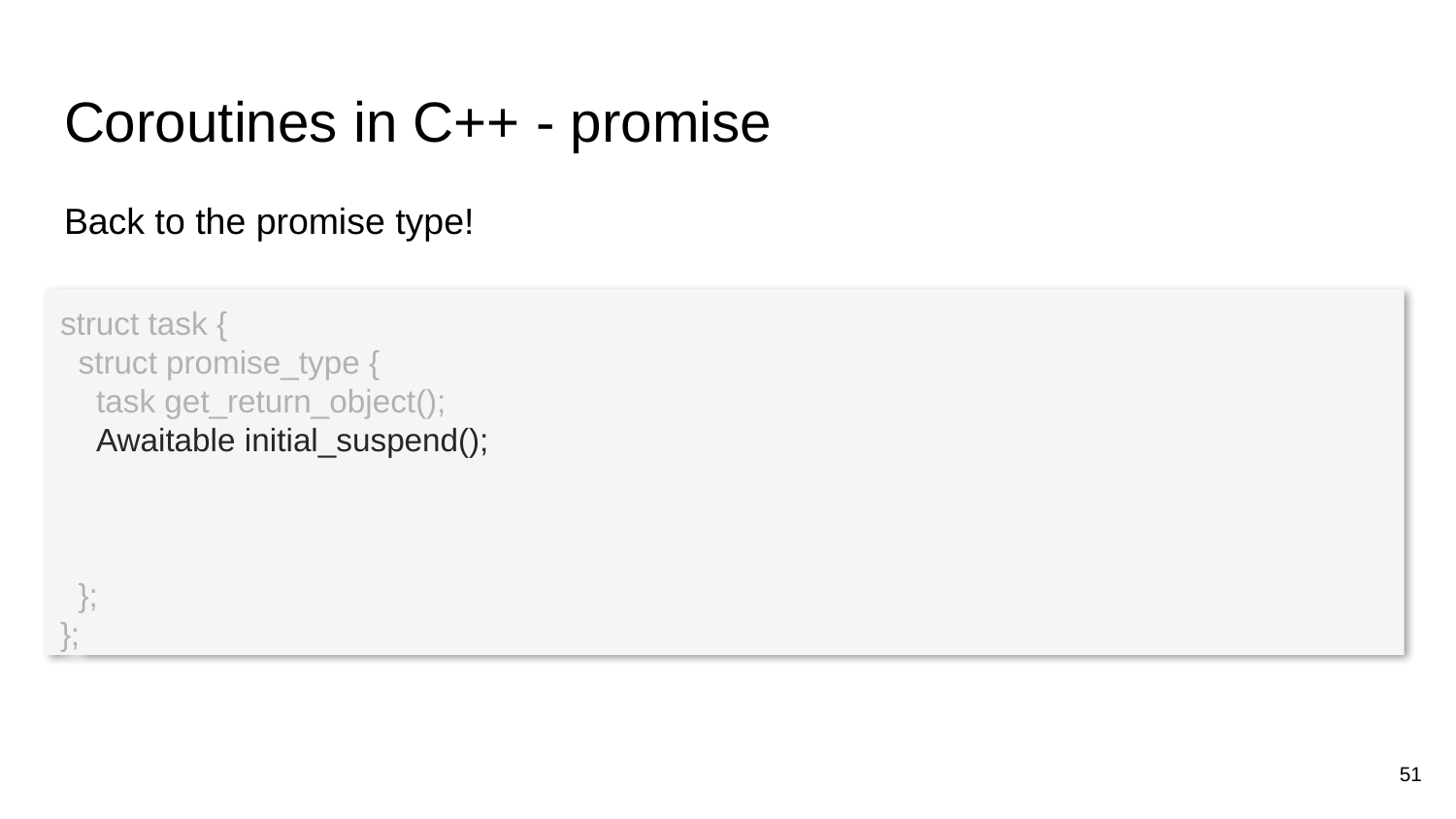

# Coroutines in C++ - promise
Back to the promise type!
struct task {
  struct promise_type {
    task get_return_object();
    Awaitable initial_suspend();

  };
};
51